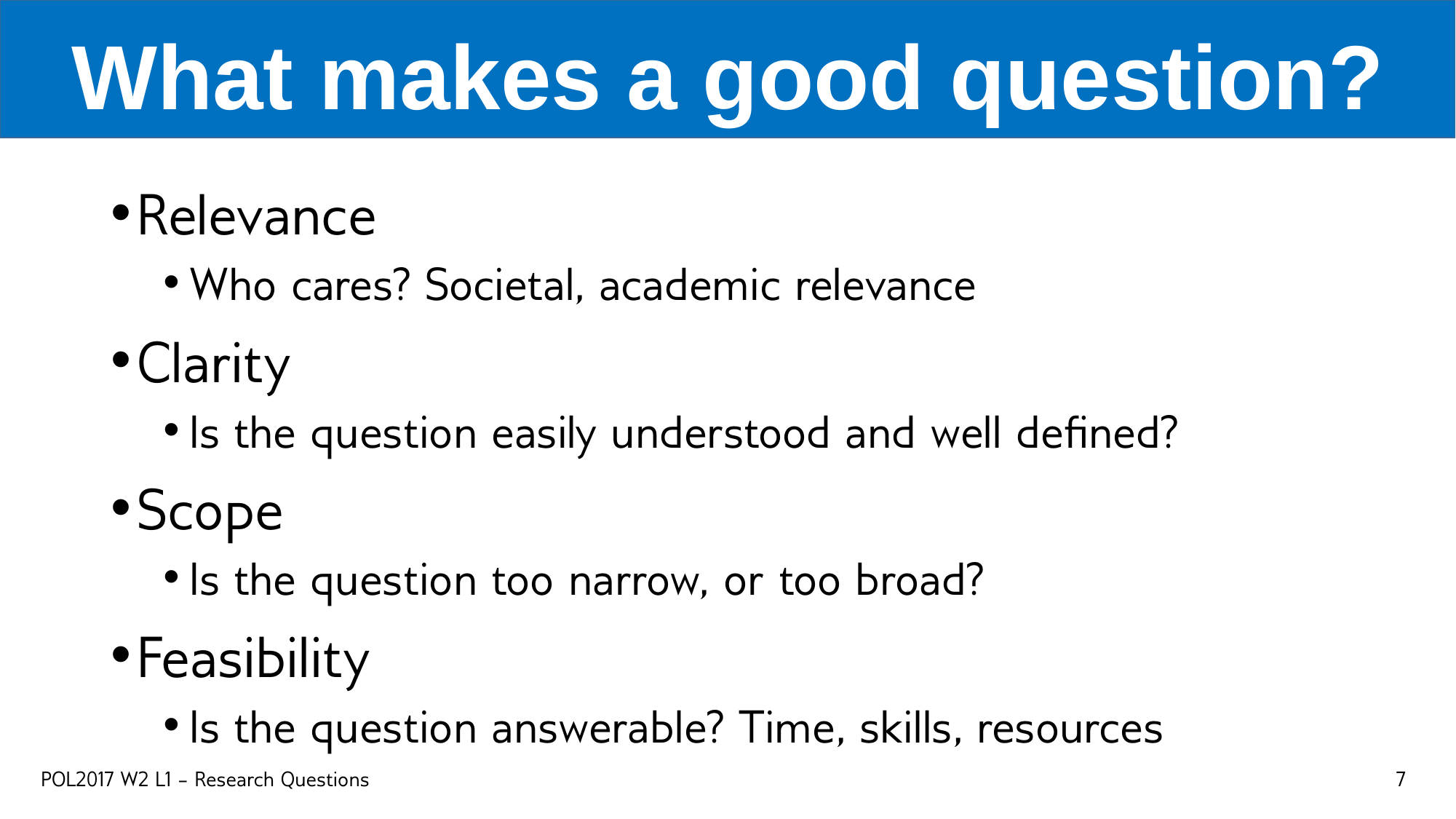

# What makes a good question?
Relevance
Who cares? Societal, academic relevance
Clarity
Is the question easily understood and well defined?
Scope
Is the question too narrow, or too broad?
Feasibility
Is the question answerable? Time, skills, resources
POL2017 W2 L1 – Research Questions
7